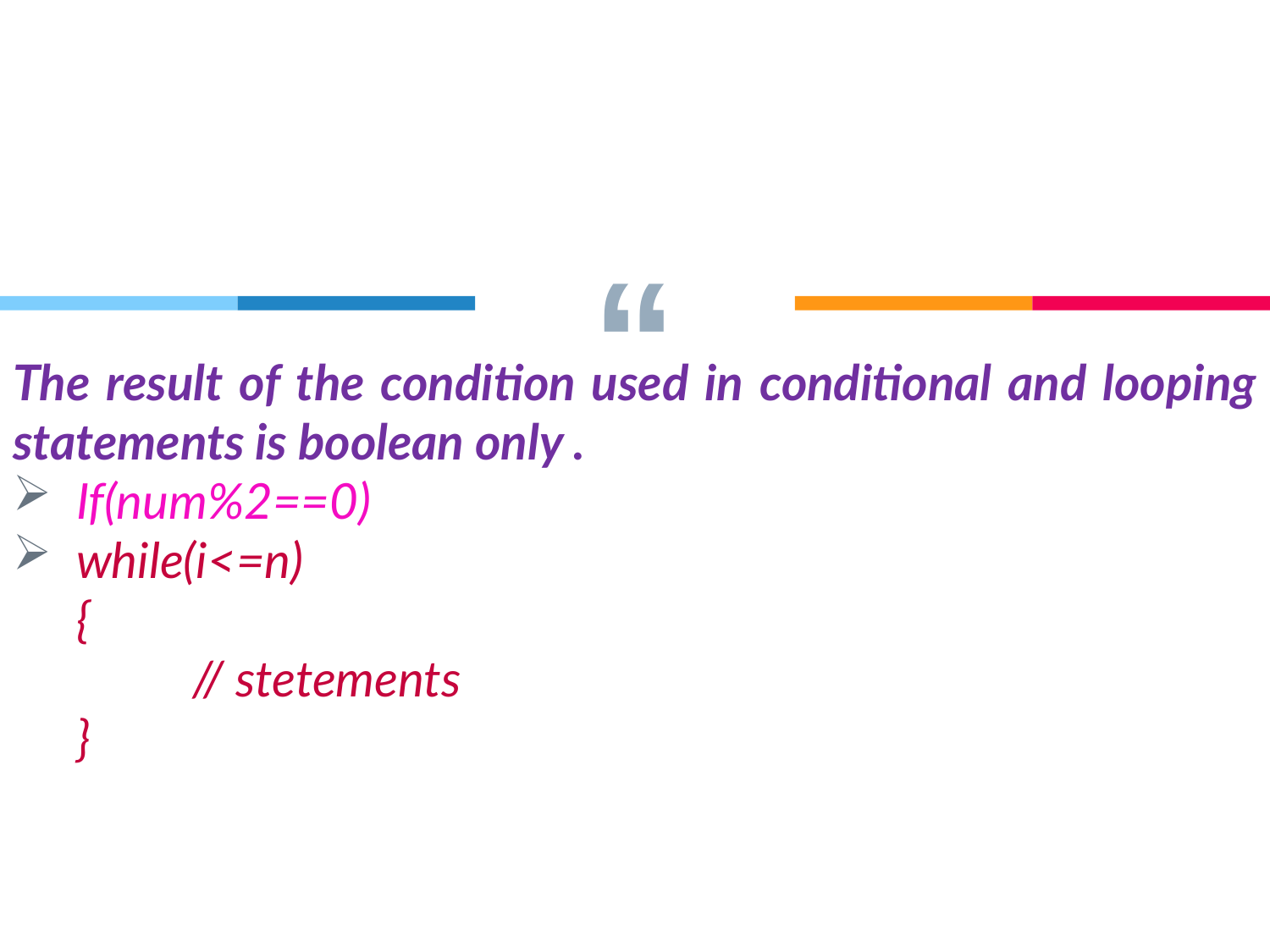

The result of the condition used in conditional and looping statements is boolean only .
If(num%2==0)
while(i<=n)
{
          // stetements
}